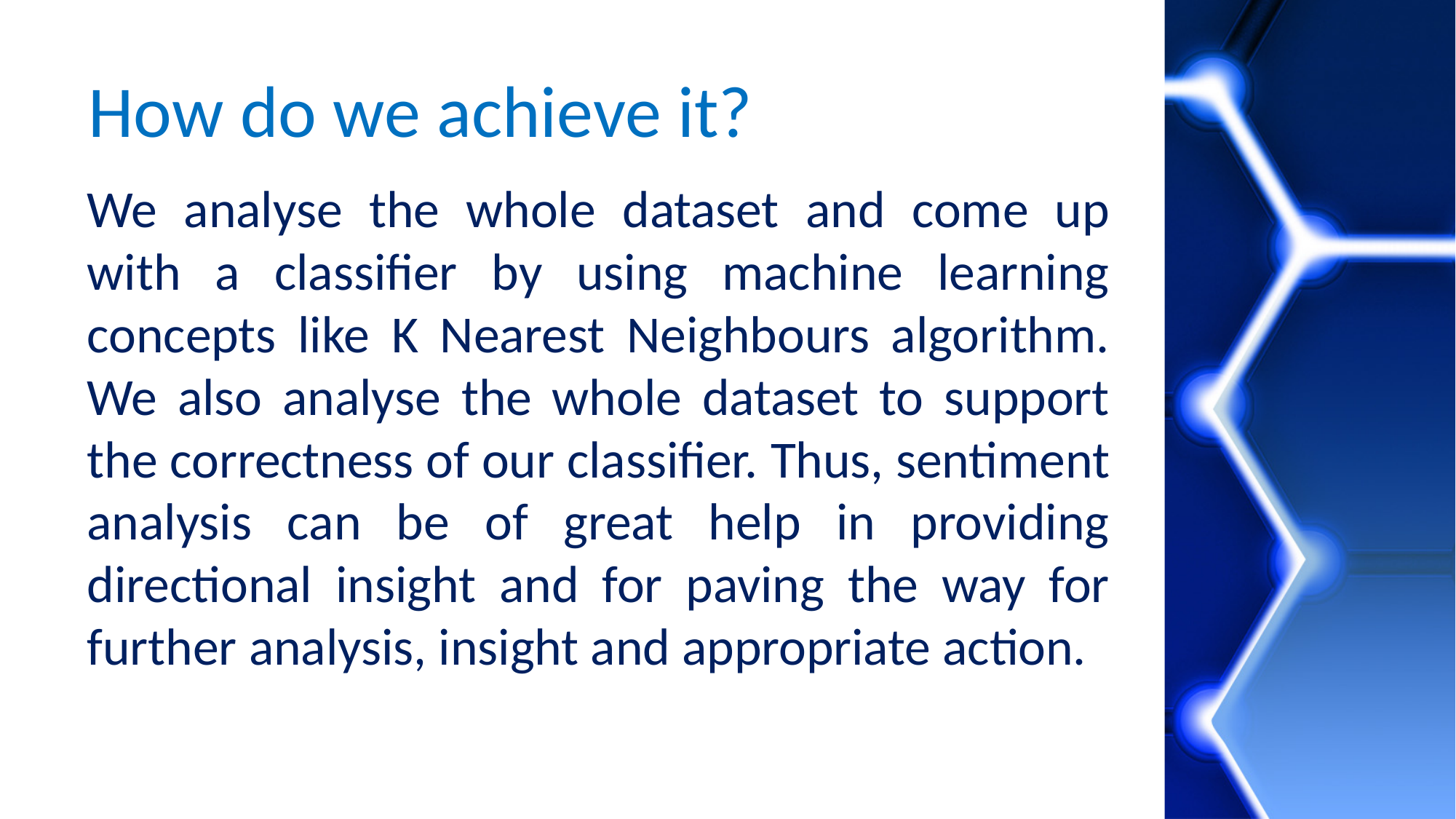

# How do we achieve it?
We analyse the whole dataset and come up with a classifier by using machine learning concepts like K Nearest Neighbours algorithm. We also analyse the whole dataset to support the correctness of our classifier. Thus, sentiment analysis can be of great help in providing directional insight and for paving the way for further analysis, insight and appropriate action.